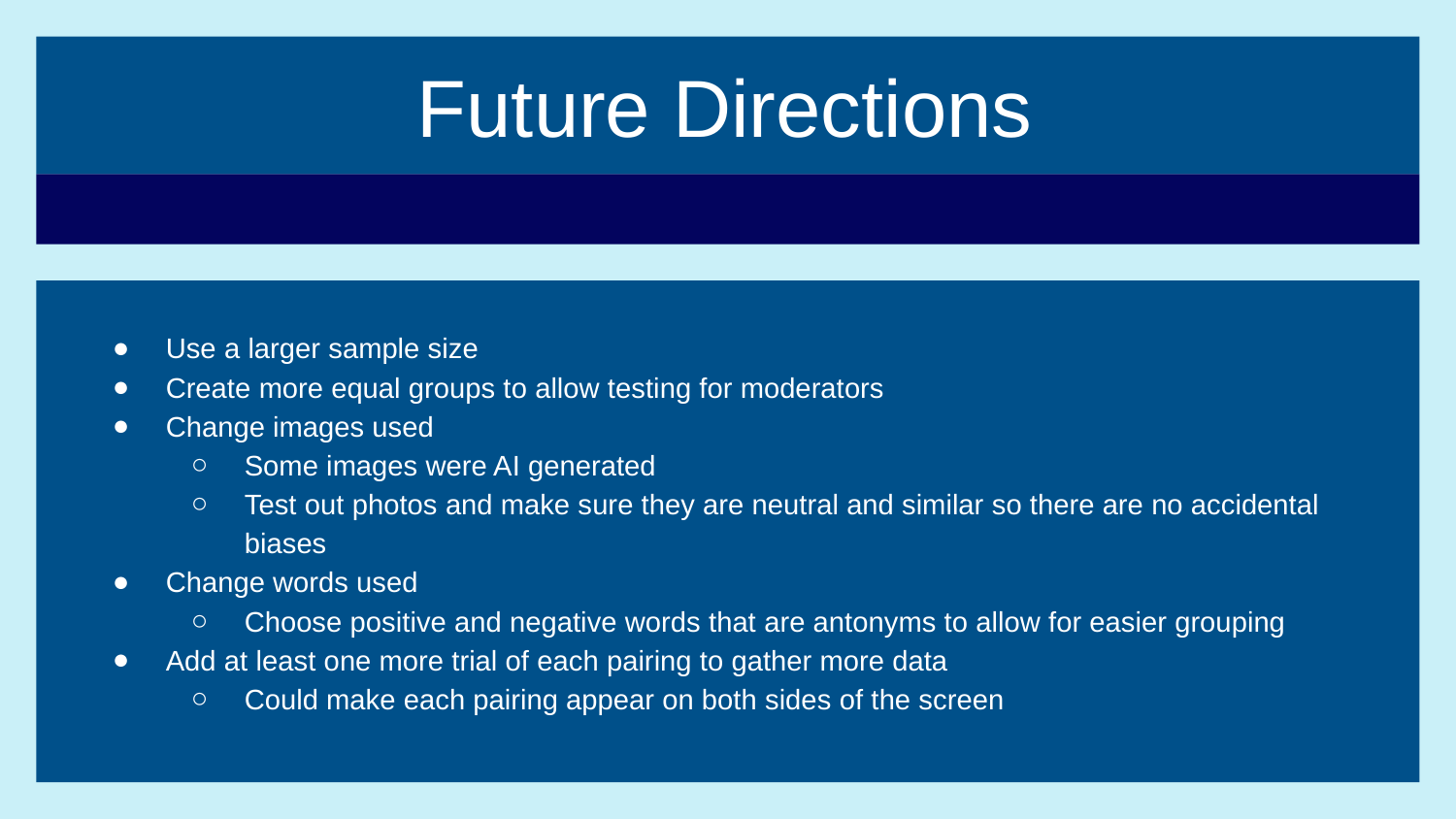

# Future Directions
Use a larger sample size
Create more equal groups to allow testing for moderators
Change images used
Some images were AI generated
Test out photos and make sure they are neutral and similar so there are no accidental biases
Change words used
Choose positive and negative words that are antonyms to allow for easier grouping
Add at least one more trial of each pairing to gather more data
Could make each pairing appear on both sides of the screen